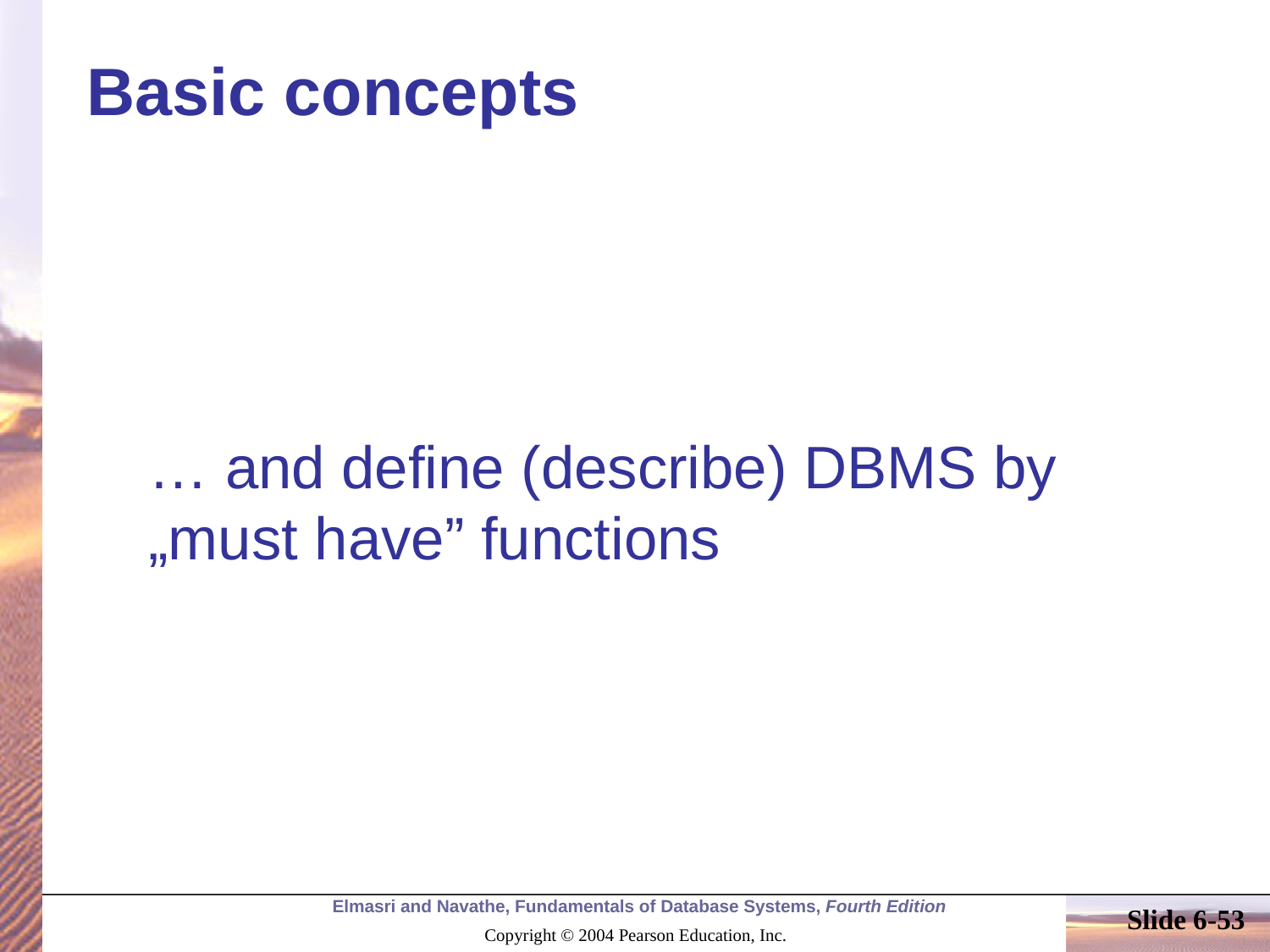

# Basic concepts

… and define (describe) DBMS by
„must have” functions

Slide 6-53